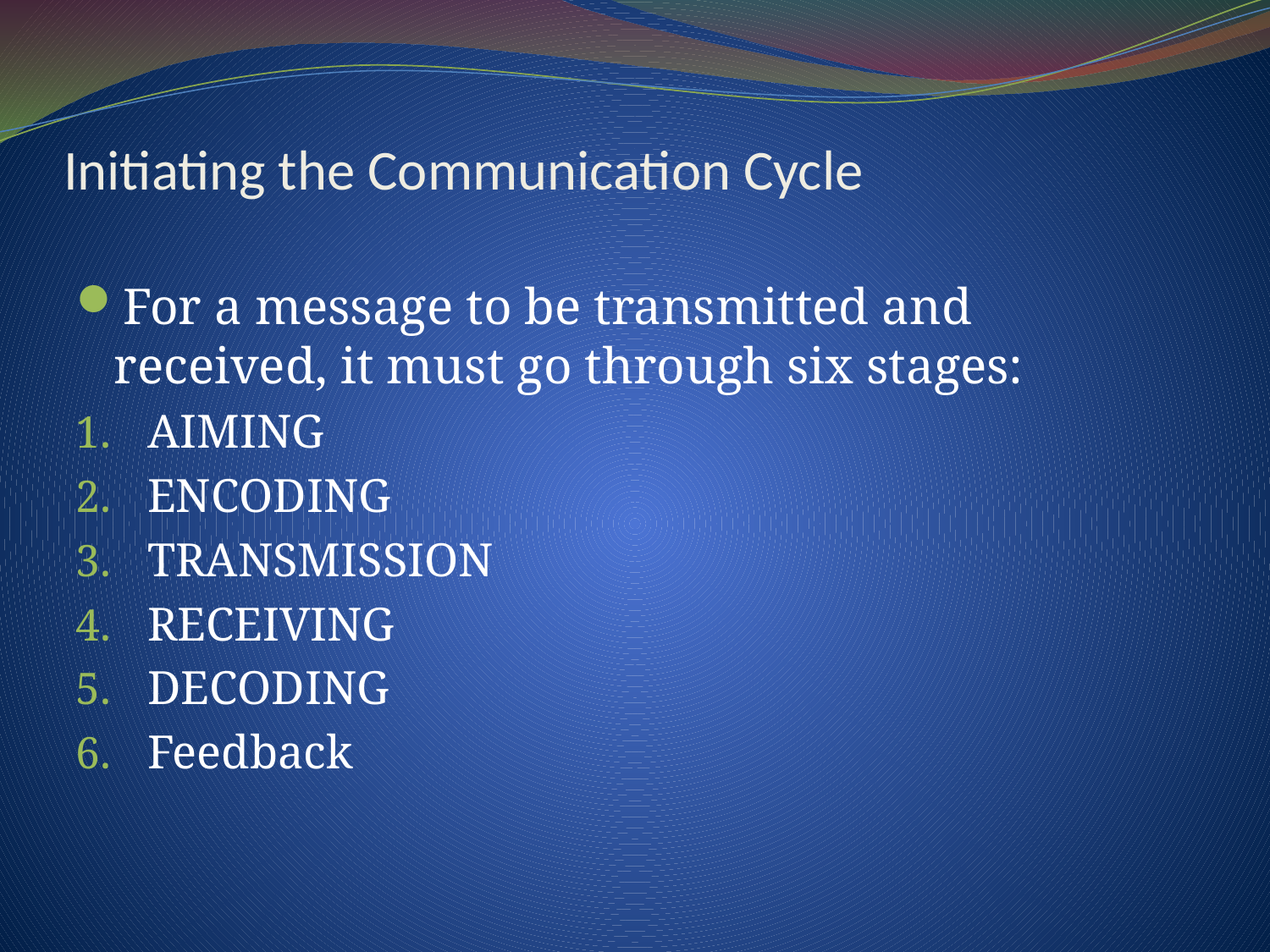

# Initiating the Communication Cycle
For a message to be transmitted and received, it must go through six stages:
AIMING
ENCODING
TRANSMISSION
RECEIVING
DECODING
Feedback